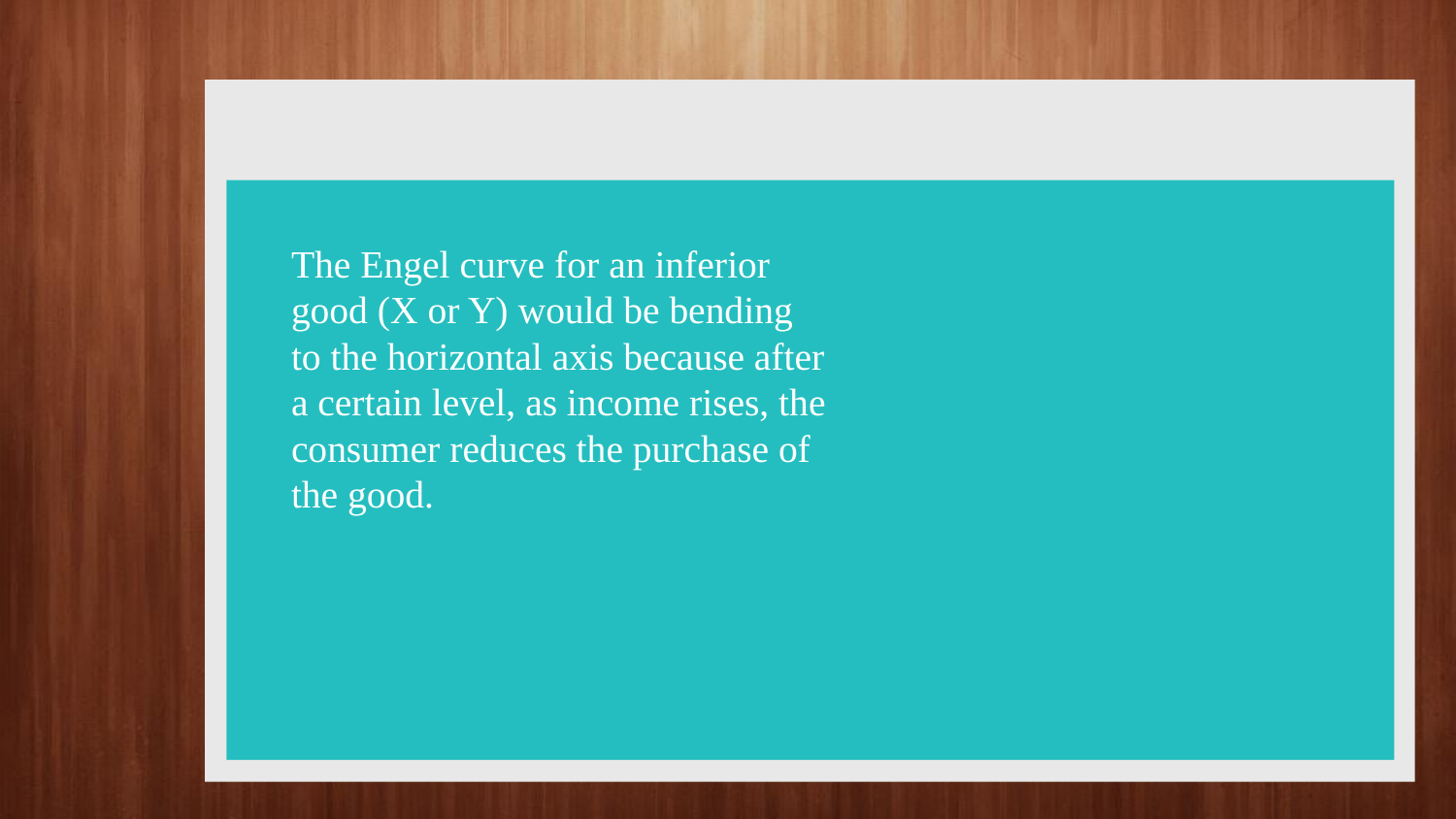

The Engel curve for an inferior good (X or Y) would be bending to the horizontal axis because after a certain level, as income rises, the consumer reduces the purchase of the good.